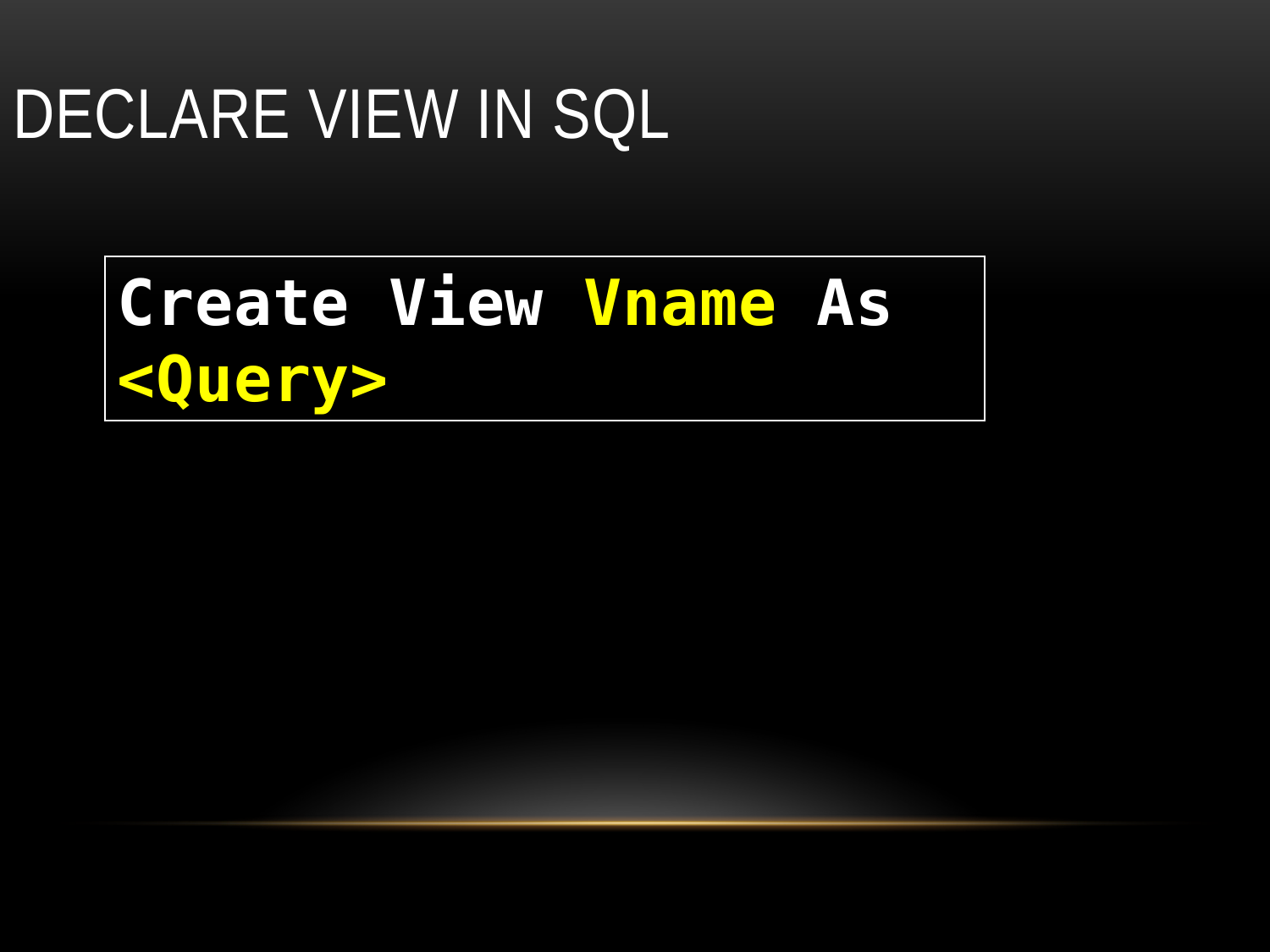

# declare view in sql
Create View Vname As
<Query>